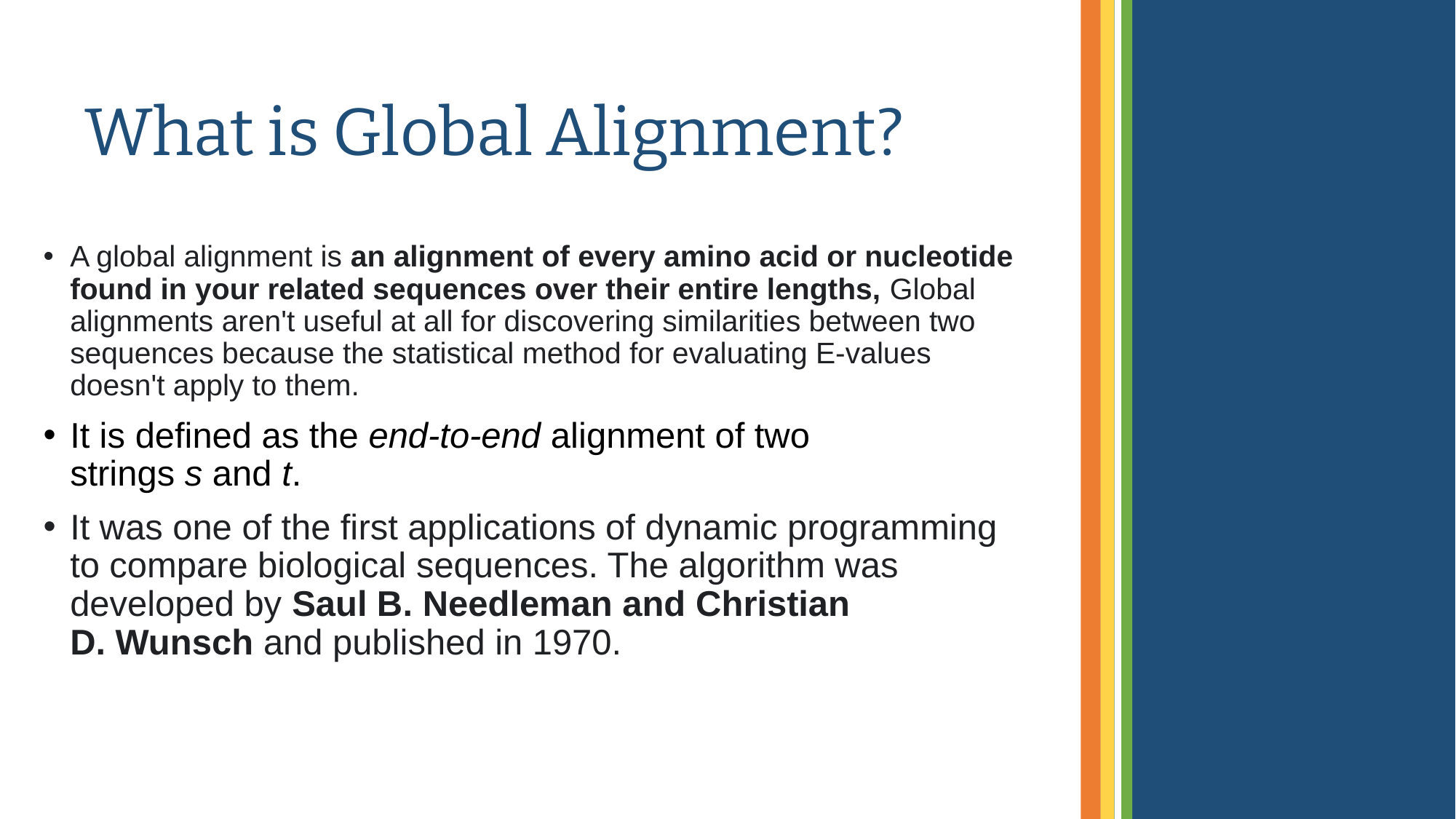

# What is Global Alignment?
A global alignment is an alignment of every amino acid or nucleotide found in your related sequences over their entire lengths, Global alignments aren't useful at all for discovering similarities between two sequences because the statistical method for evaluating E-values doesn't apply to them.
It is defined as the end-to-end alignment of two strings s and t.
It was one of the first applications of dynamic programming to compare biological sequences. The algorithm was developed by Saul B. Needleman and Christian D. Wunsch and published in 1970.